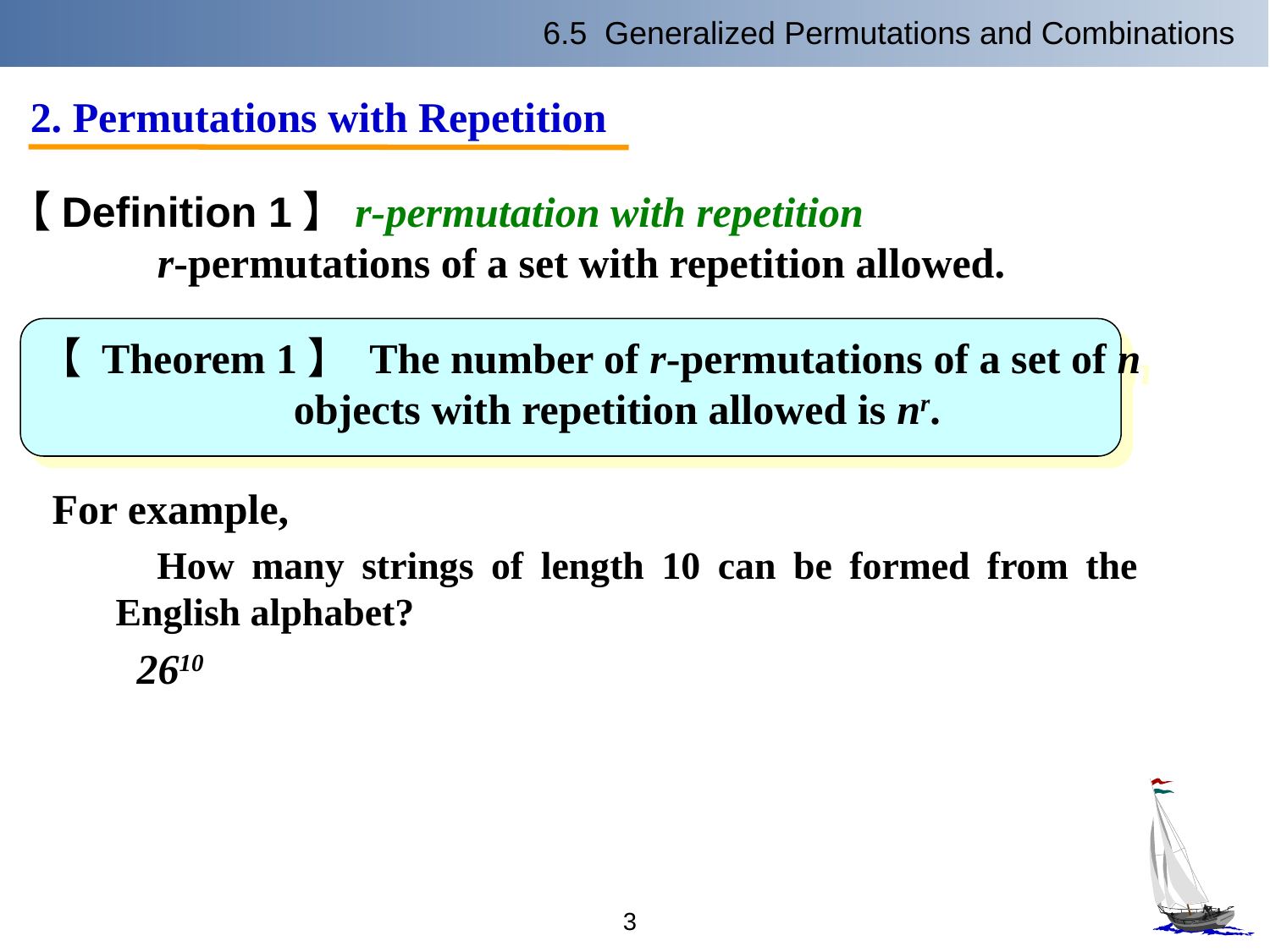

6.5  Generalized Permutations and Combinations
2. Permutations with Repetition

【Definition 1】r-permutation with repetition
              r-permutations of a set with repetition allowed.
【 Theorem 1】 The number of r-permutations of a set of n
                        objects with repetition allowed is nr.
For example,
      How many strings of length 10 can be formed from the English alphabet?
        2610
3